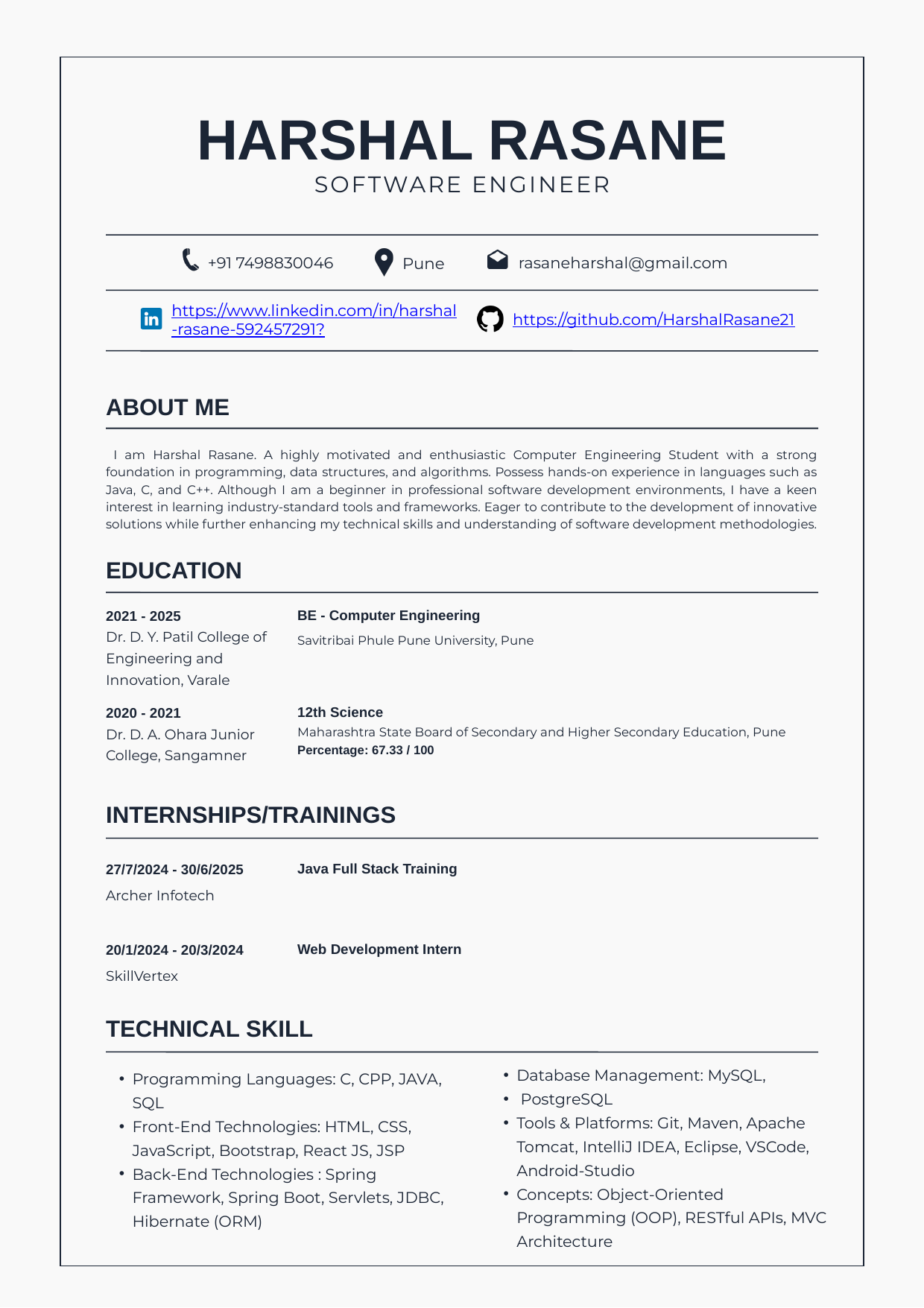

HARSHAL RASANE
SOFTWARE ENGINEER

Pune
+91 7498830046
rasaneharshal@gmail.com

https://www.linkedin.com/in/harshal-rasane-592457291?

https://github.com/HarshalRasane21

ABOUT ME

 I am Harshal Rasane. A highly motivated and enthusiastic Computer Engineering Student with a strong foundation in programming, data structures, and algorithms. Possess hands-on experience in languages such as Java, C, and C++. Although I am a beginner in professional software development environments, I have a keen interest in learning industry-standard tools and frameworks. Eager to contribute to the development of innovative solutions while further enhancing my technical skills and understanding of software development methodologies.
EDUCATION

2021 - 2025
BE - Computer Engineering
Dr. D. Y. Patil College of Engineering and Innovation, Varale
Savitribai Phule Pune University, Pune

2020 - 2021
12th Science
Dr. D. A. Ohara Junior
College, Sangamner
Maharashtra State Board of Secondary and Higher Secondary Education, Pune
Percentage: 67.33 / 100
INTERNSHIPS/TRAININGS

27/7/2024 - 30/6/2025
Java Full Stack Training
Archer Infotech
20/1/2024 - 20/3/2024
Web Development Intern
SkillVertex
TECHNICAL SKILL

Database Management: MySQL,
 PostgreSQL
Tools & Platforms: Git, Maven, Apache Tomcat, IntelliJ IDEA, Eclipse, VSCode, Android-Studio
Concepts: Object-Oriented Programming (OOP), RESTful APIs, MVC Architecture
Programming Languages: C, CPP, JAVA, SQL
Front-End Technologies: HTML, CSS, JavaScript, Bootstrap, React JS, JSP
Back-End Technologies : Spring Framework, Spring Boot, Servlets, JDBC, Hibernate (ORM)